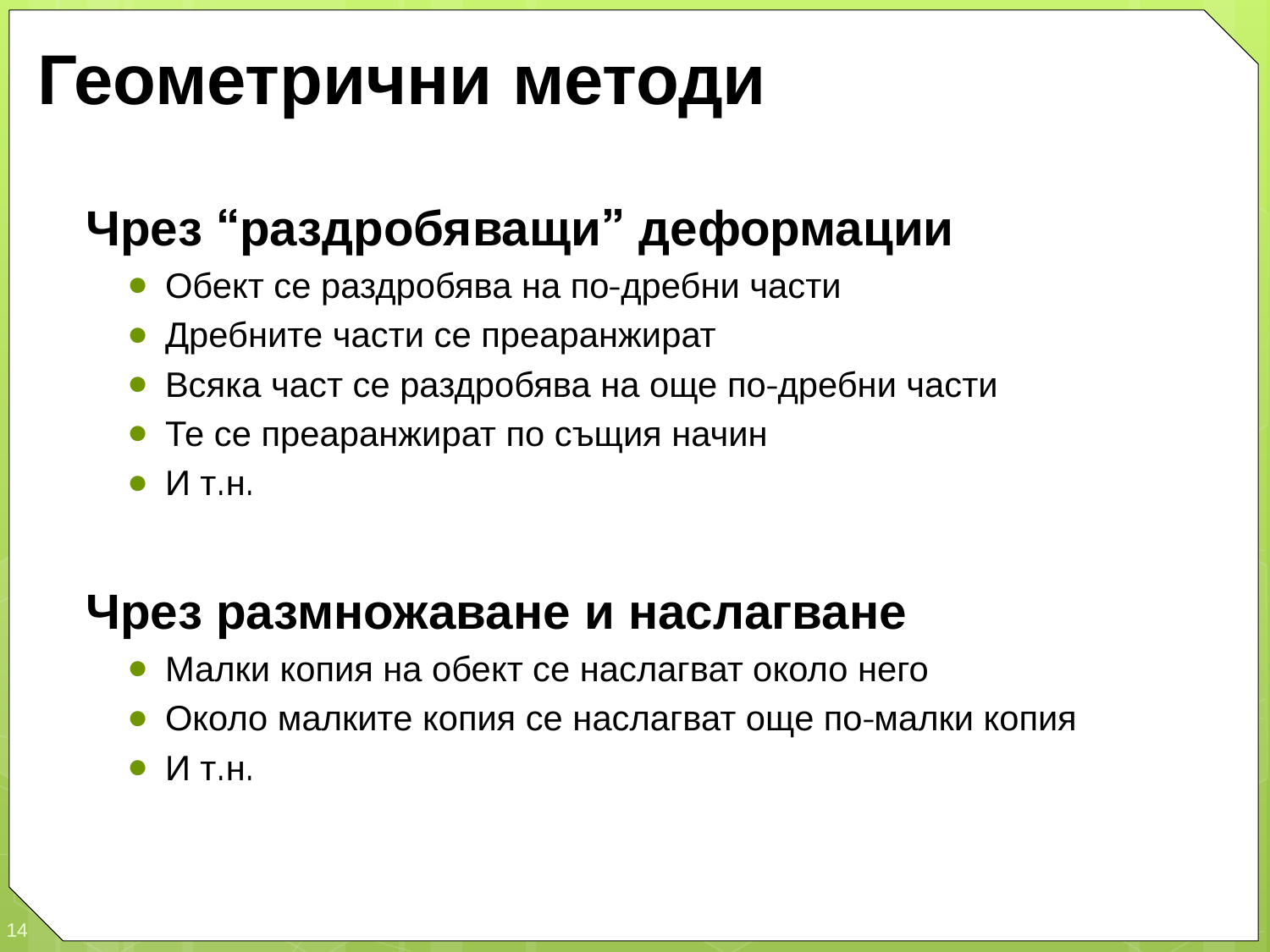

# Геометрични методи
Чрез “раздробяващи” деформации
Обект се раздробява на по-дребни части
Дребните части се преаранжират
Всяка част се раздробява на още по-дребни части
Те се преаранжират по същия начин
И т.н.

Чрез размножаване и наслагване
Малки копия на обект се наслагват около него
Около малките копия се наслагват още по-малки копия
И т.н.